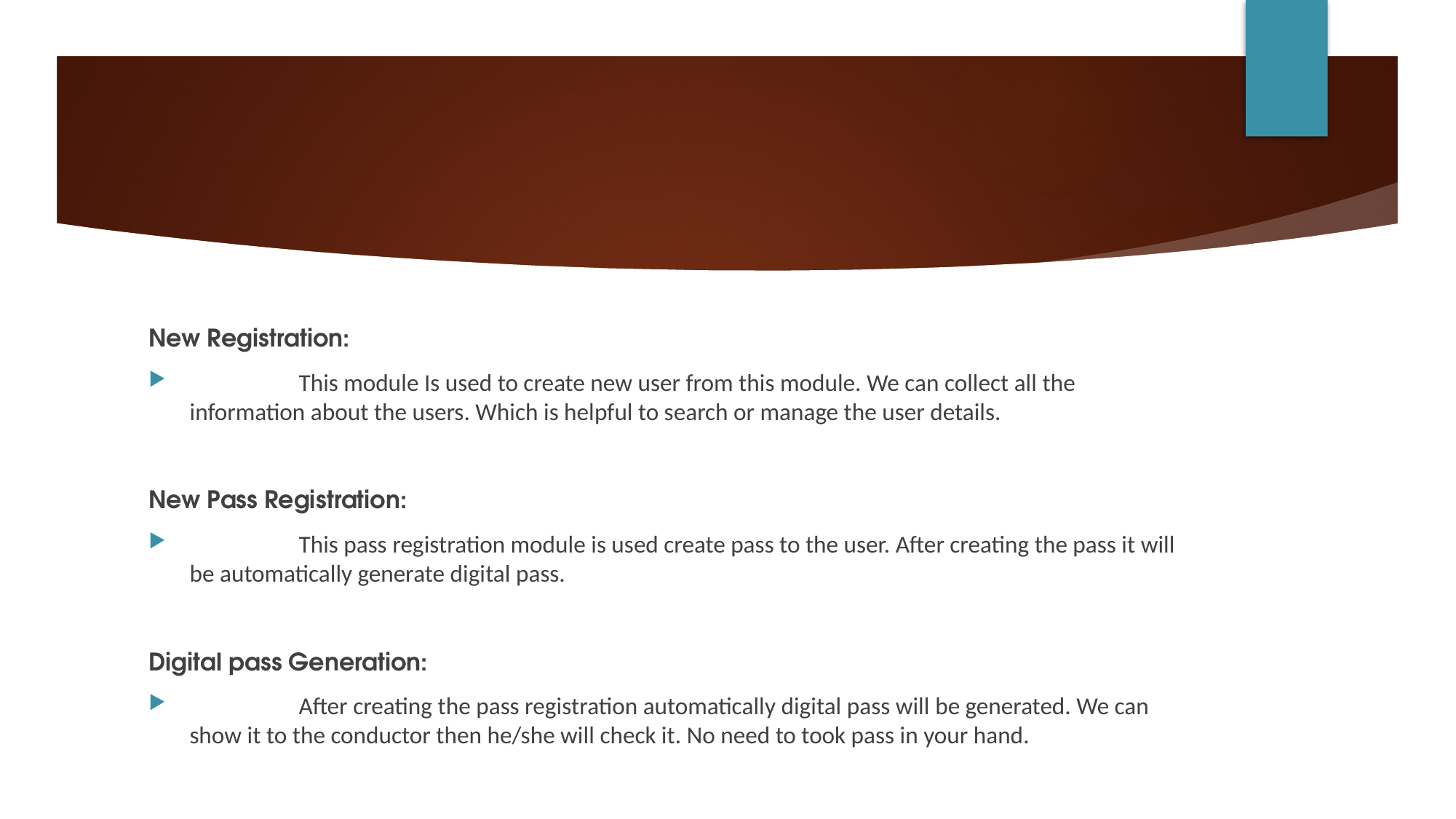

#

New Registration:
	This module Is used to create new user from this module. We can collect all the information about the users. Which is helpful to search or manage the user details.

New Pass Registration:
	This pass registration module is used create pass to the user. After creating the pass it will be automatically generate digital pass.

Digital pass Generation:
	After creating the pass registration automatically digital pass will be generated. We can show it to the conductor then he/she will check it. No need to took pass in your hand.